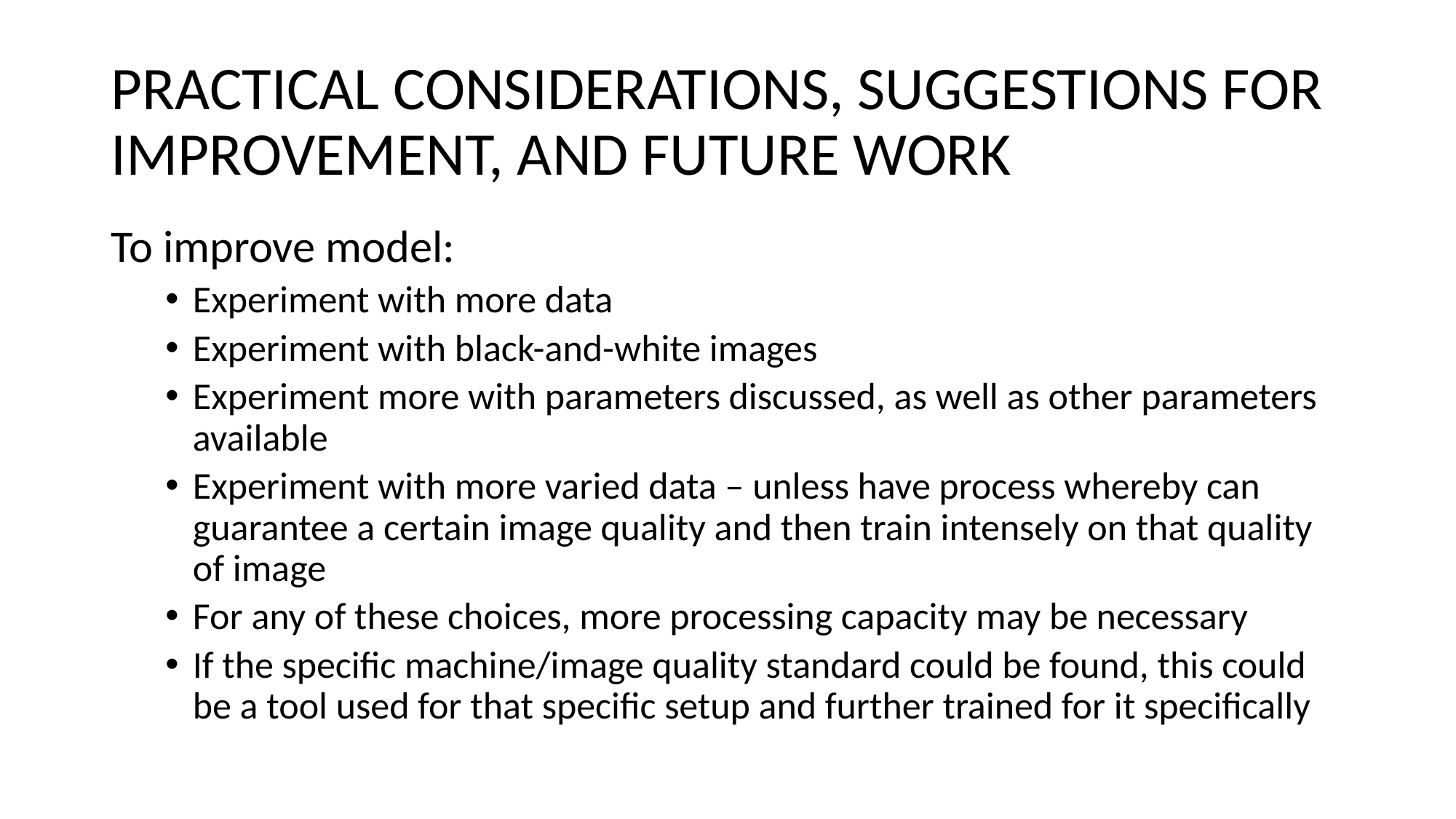

# Practical considerations, suggestions for improvement, and future work
To improve model:
Experiment with more data
Experiment with black-and-white images
Experiment more with parameters discussed, as well as other parameters available
Experiment with more varied data – unless have process whereby can guarantee a certain image quality and then train intensely on that quality of image
For any of these choices, more processing capacity may be necessary
If the specific machine/image quality standard could be found, this could be a tool used for that specific setup and further trained for it specifically